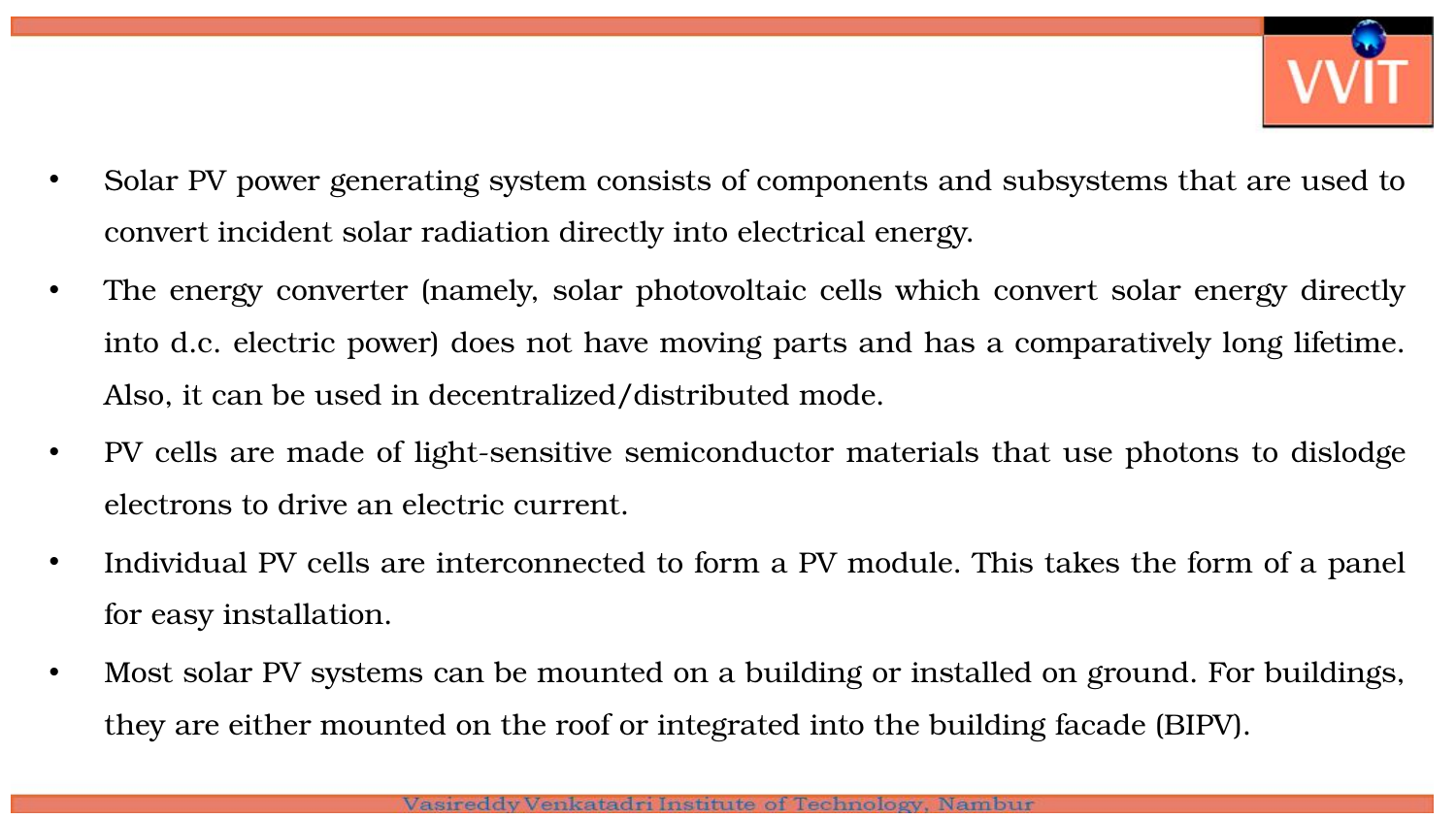

Solar PV power generating system consists of components and subsystems that are used to convert incident solar radiation directly into electrical energy.
The energy converter (namely, solar photovoltaic cells which convert solar energy directly into d.c. electric power) does not have moving parts and has a comparatively long lifetime. Also, it can be used in decentralized/distributed mode.
PV cells are made of light-sensitive semiconductor materials that use photons to dislodge electrons to drive an electric current.
Individual PV cells are interconnected to form a PV module. This takes the form of a panel for easy installation.
Most solar PV systems can be mounted on a building or installed on ground. For buildings, they are either mounted on the roof or integrated into the building facade (BIPV).